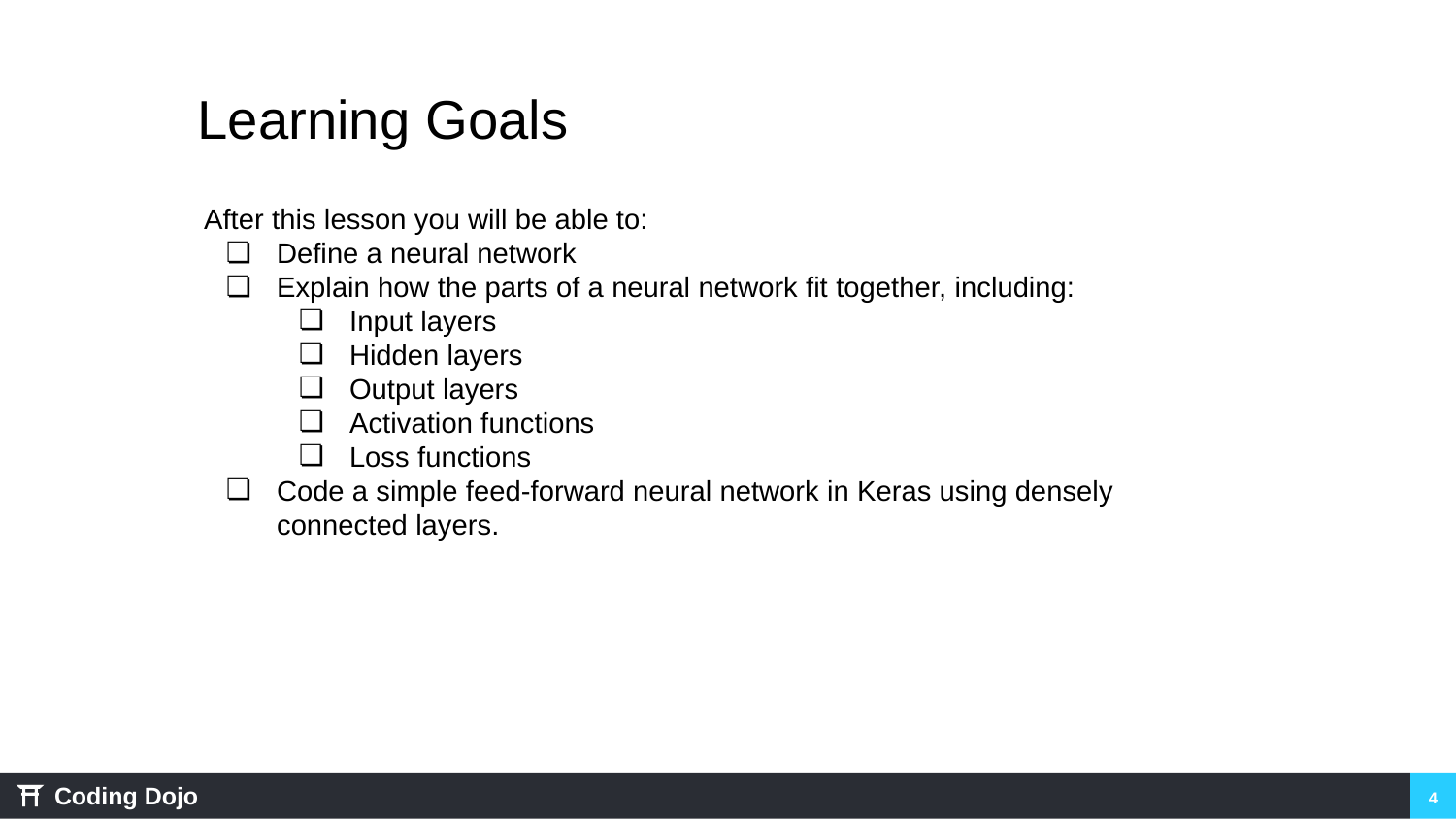

Learning Goals
After this lesson you will be able to:
Define a neural network
Explain how the parts of a neural network fit together, including:
Input layers
Hidden layers
Output layers
Activation functions
Loss functions
Code a simple feed-forward neural network in Keras using densely connected layers.